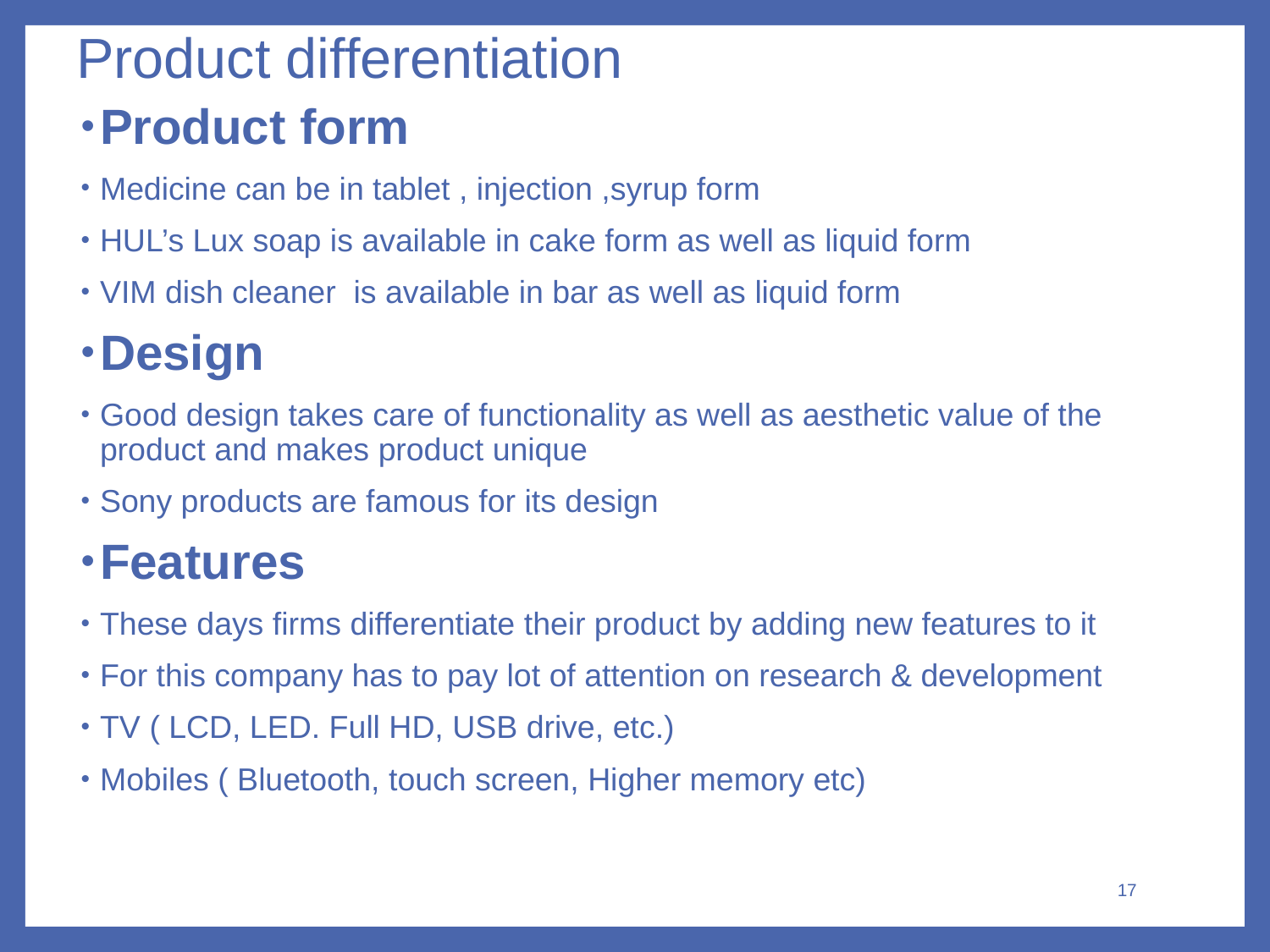

# Product differentiation
Product form
Medicine can be in tablet , injection ,syrup form
HUL’s Lux soap is available in cake form as well as liquid form
VIM dish cleaner  is available in bar as well as liquid form
Design
Good design takes care of functionality as well as aesthetic value of the product and makes product unique
Sony products are famous for its design
Features
These days firms differentiate their product by adding new features to it
For this company has to pay lot of attention on research & development
TV ( LCD, LED. Full HD, USB drive, etc.)
Mobiles ( Bluetooth, touch screen, Higher memory etc)

17